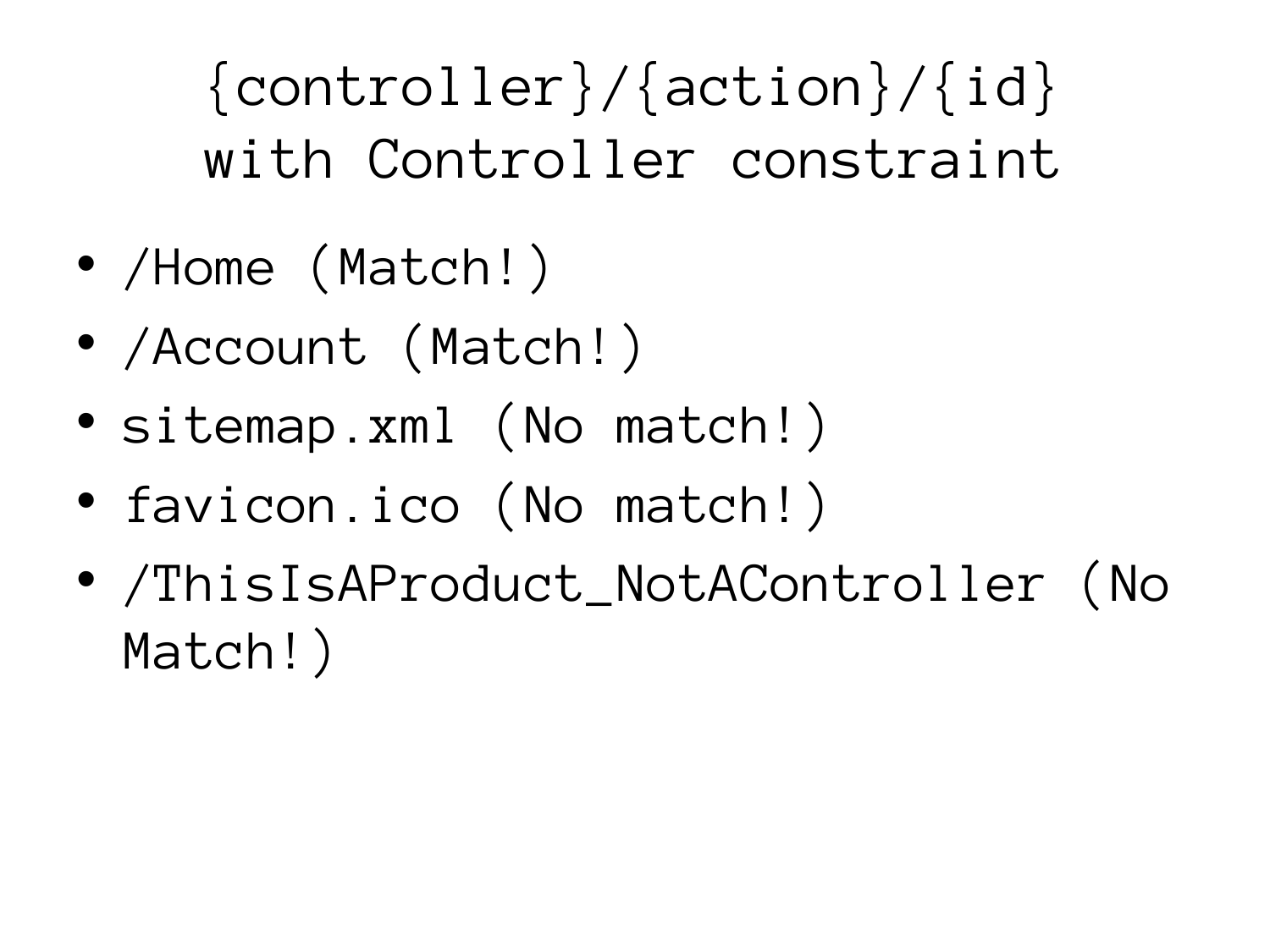

# {controller}/{action}/{id} with Controller constraint
/Home (Match!)
/Account (Match!)
sitemap.xml (No match!)
favicon.ico (No match!)
/ThisIsAProduct_NotAController (No Match!)